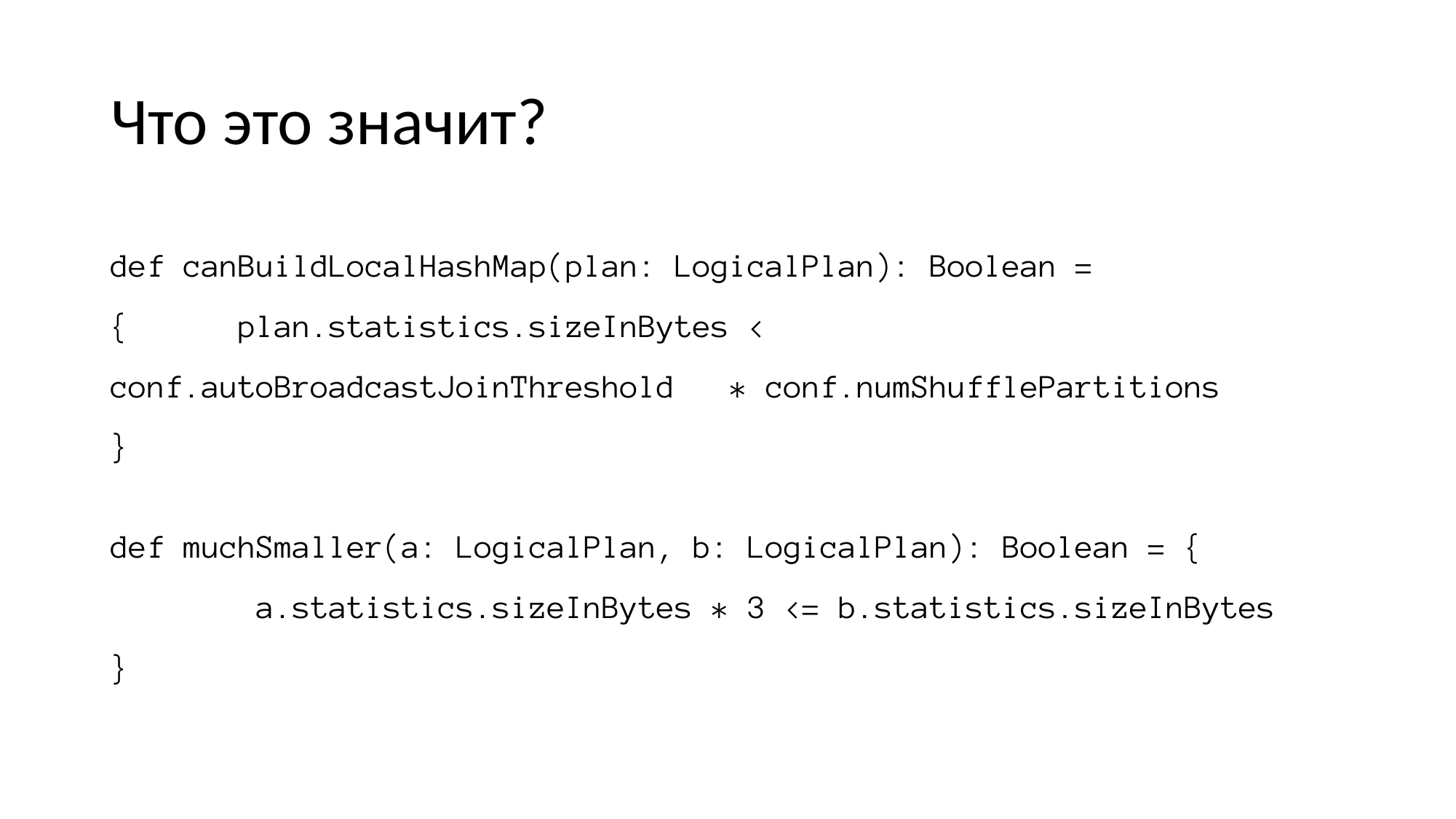

# Что это значит?
def canBuildLocalHashMap(plan: LogicalPlan): Boolean = {      plan.statistics.sizeInBytes < conf.autoBroadcastJoinThreshold   * conf.numShufflePartitions
}

def muchSmaller(a: LogicalPlan, b: LogicalPlan): Boolean = {                a.statistics.sizeInBytes * 3 <= b.statistics.sizeInBytes
}